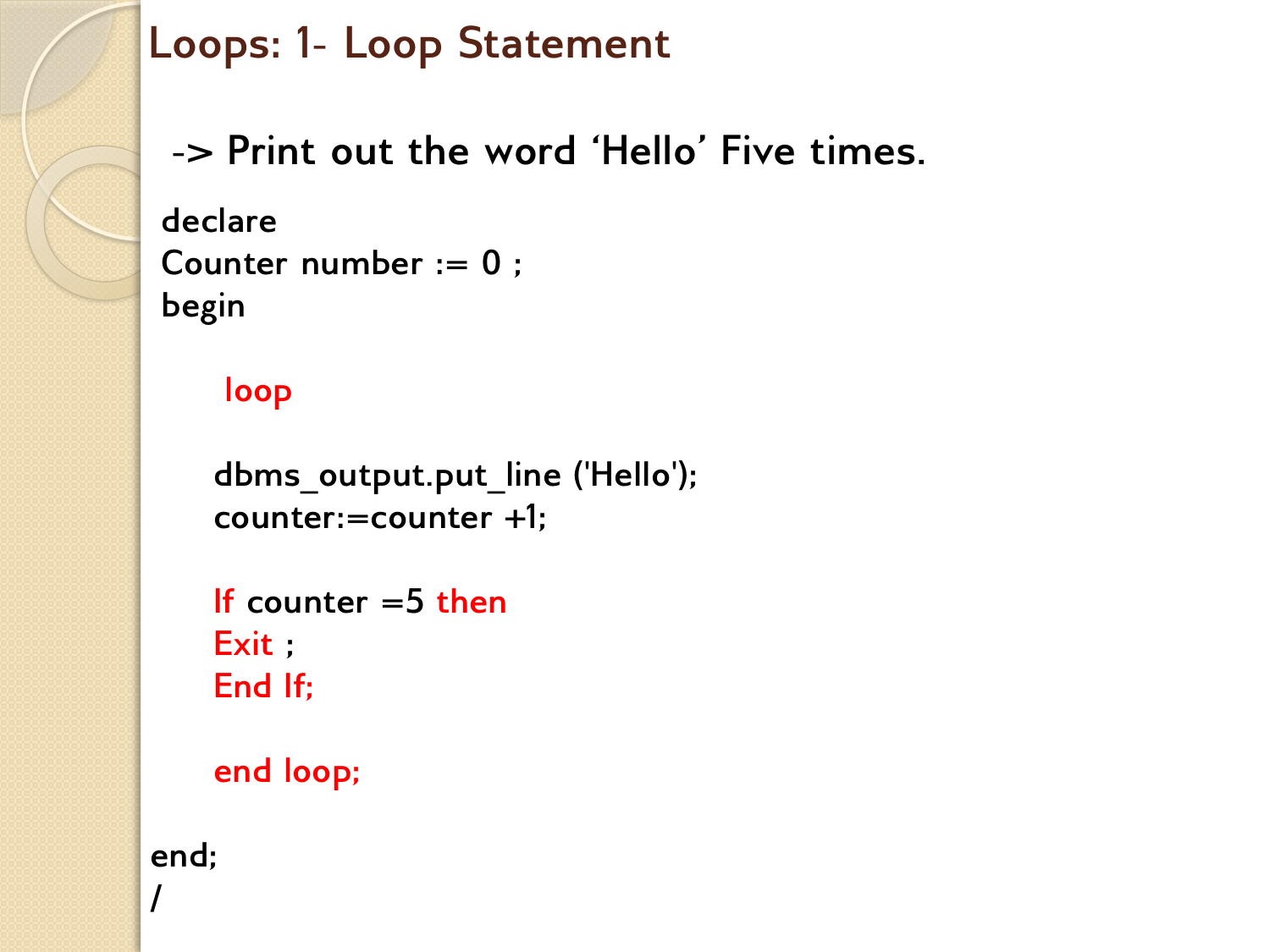

# Loops: 1- Loop Statement
-> Print out the word ‘Hello’ Five times.
 declare
 Counter number := 0 ;
 begin

 loop

dbms_output.put_line ('Hello');
counter:=counter +1;

If counter =5 then
Exit ;
End If;

end loop;

end;
/